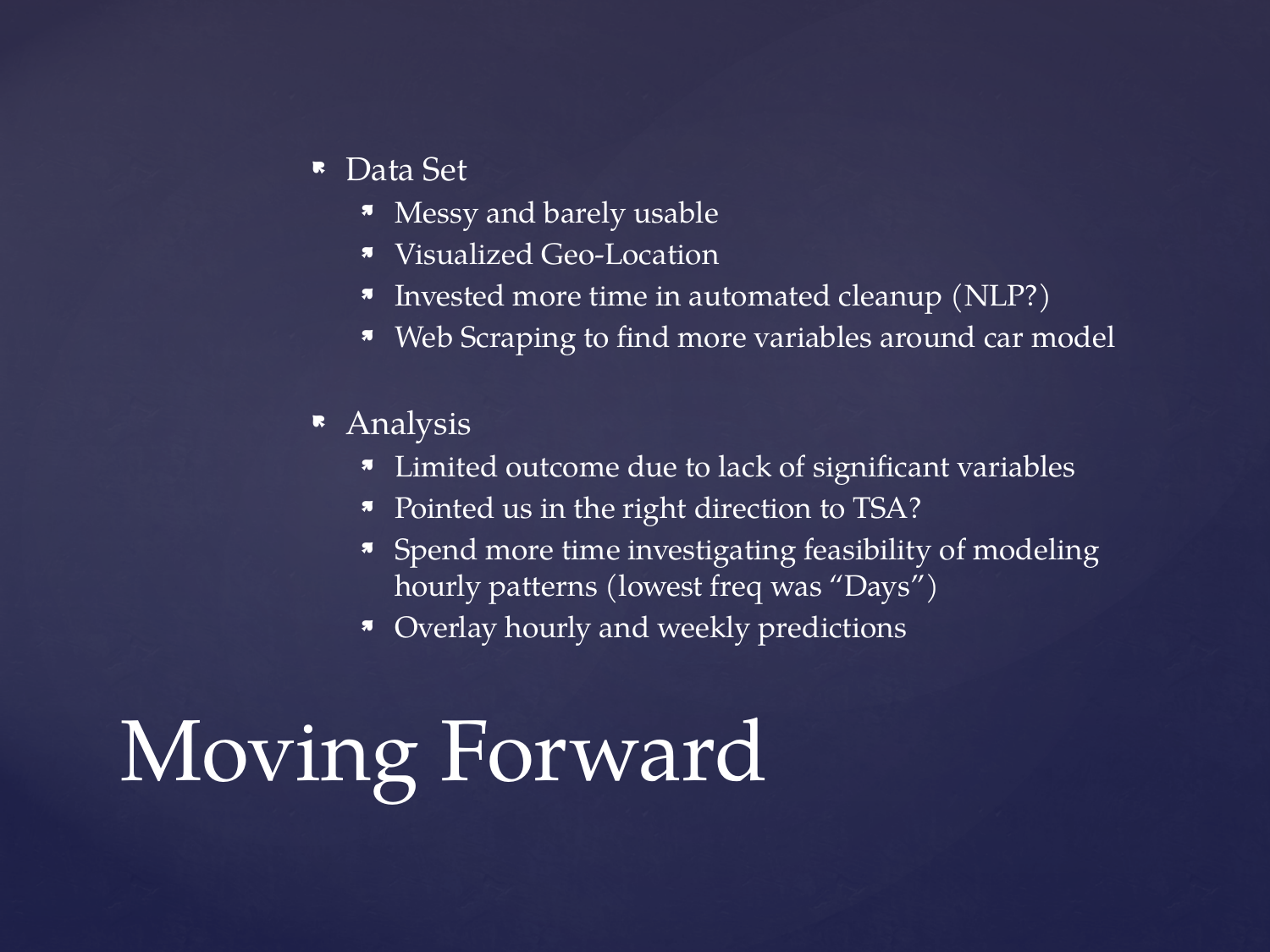

Data Set
Messy and barely usable
Visualized Geo-Location
Invested more time in automated cleanup (NLP?)
Web Scraping to find more variables around car model

Analysis
Limited outcome due to lack of significant variables
Pointed us in the right direction to TSA?
Spend more time investigating feasibility of modeling hourly patterns (lowest freq was “Days”)
Overlay hourly and weekly predictions

# Moving Forward